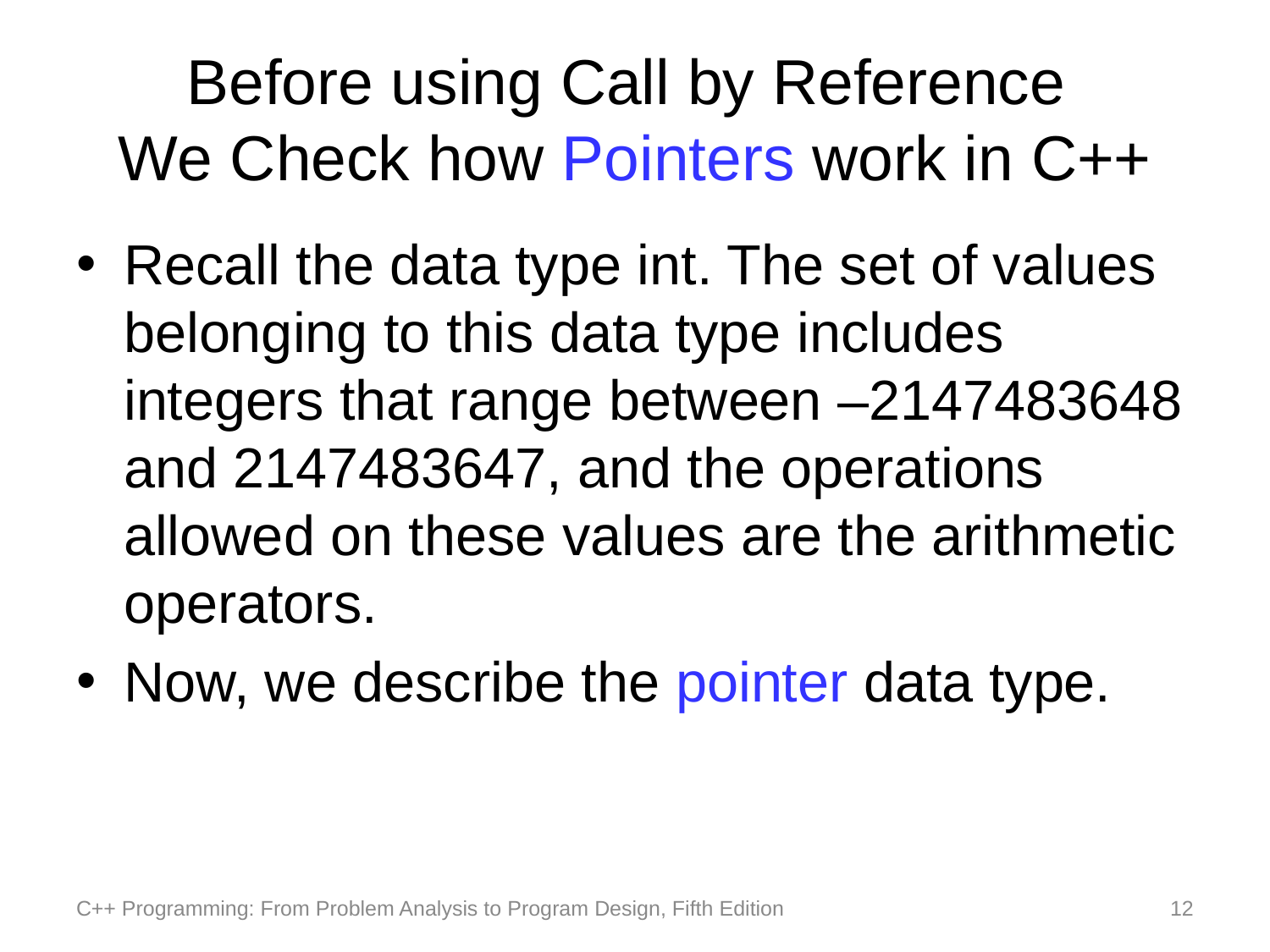

# Before using Call by Reference We Check how Pointers work in C++
Recall the data type int. The set of values belonging to this data type includes integers that range between –2147483648 and 2147483647, and the operations allowed on these values are the arithmetic operators.
Now, we describe the pointer data type.
C++ Programming: From Problem Analysis to Program Design, Fifth Edition
12